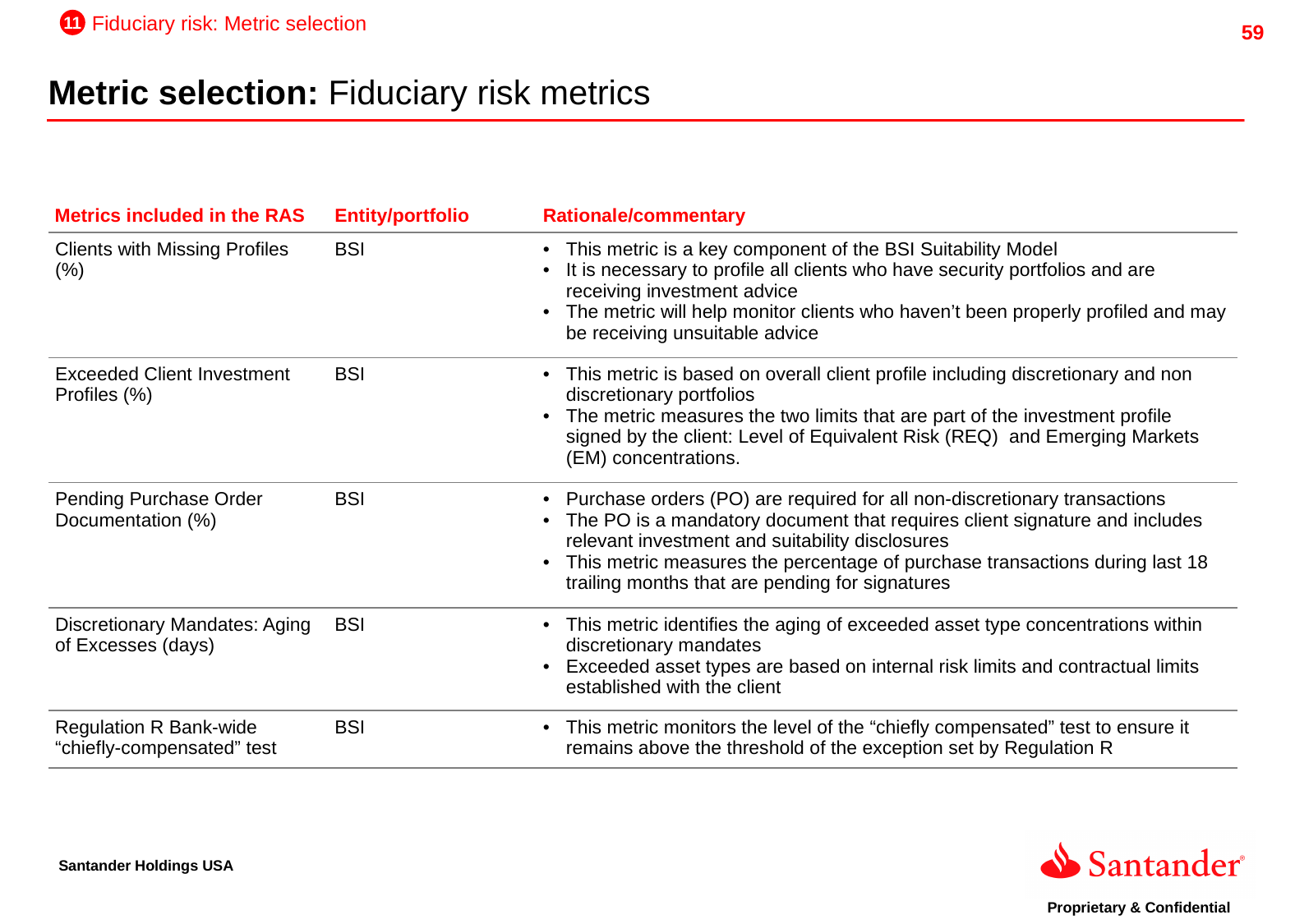

11
Fiduciary risk: Metric selection
Metric selection: Fiduciary risk metrics
| Metrics included in the RAS | Entity/portfolio | Rationale/commentary |
| --- | --- | --- |
| Clients with Missing Profiles (%) | BSI | This metric is a key component of the BSI Suitability Model It is necessary to profile all clients who have security portfolios and are receiving investment advice The metric will help monitor clients who haven’t been properly profiled and may be receiving unsuitable advice |
| Exceeded Client Investment Profiles (%) | BSI | This metric is based on overall client profile including discretionary and non discretionary portfolios The metric measures the two limits that are part of the investment profile signed by the client: Level of Equivalent Risk (REQ) and Emerging Markets (EM) concentrations. |
| Pending Purchase Order Documentation (%) | BSI | Purchase orders (PO) are required for all non-discretionary transactions The PO is a mandatory document that requires client signature and includes relevant investment and suitability disclosures This metric measures the percentage of purchase transactions during last 18 trailing months that are pending for signatures |
| Discretionary Mandates: Aging of Excesses (days) | BSI | This metric identifies the aging of exceeded asset type concentrations within discretionary mandates Exceeded asset types are based on internal risk limits and contractual limits established with the client |
| Regulation R Bank-wide “chiefly-compensated” test | BSI | This metric monitors the level of the “chiefly compensated” test to ensure it remains above the threshold of the exception set by Regulation R |